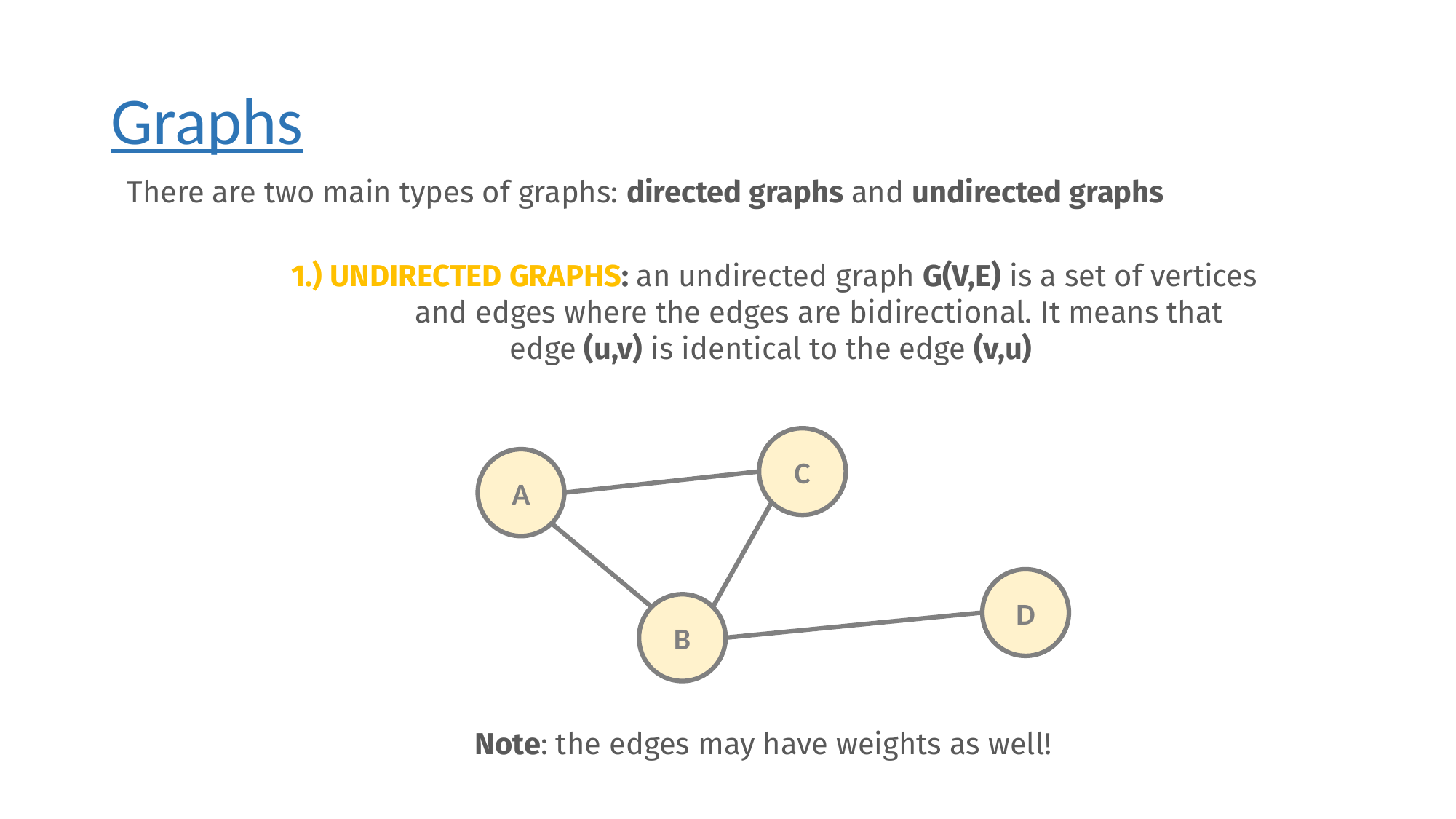

# Graphs
There are two main types of graphs: directed graphs and undirected graphs
1.) UNDIRECTED GRAPHS: an undirected graph G(V,E) is a set of vertices
	  and edges where the edges are bidirectional. It means that
		edge (u,v) is identical to the edge (v,u)

C
A
D
B
Note: the edges may have weights as well!